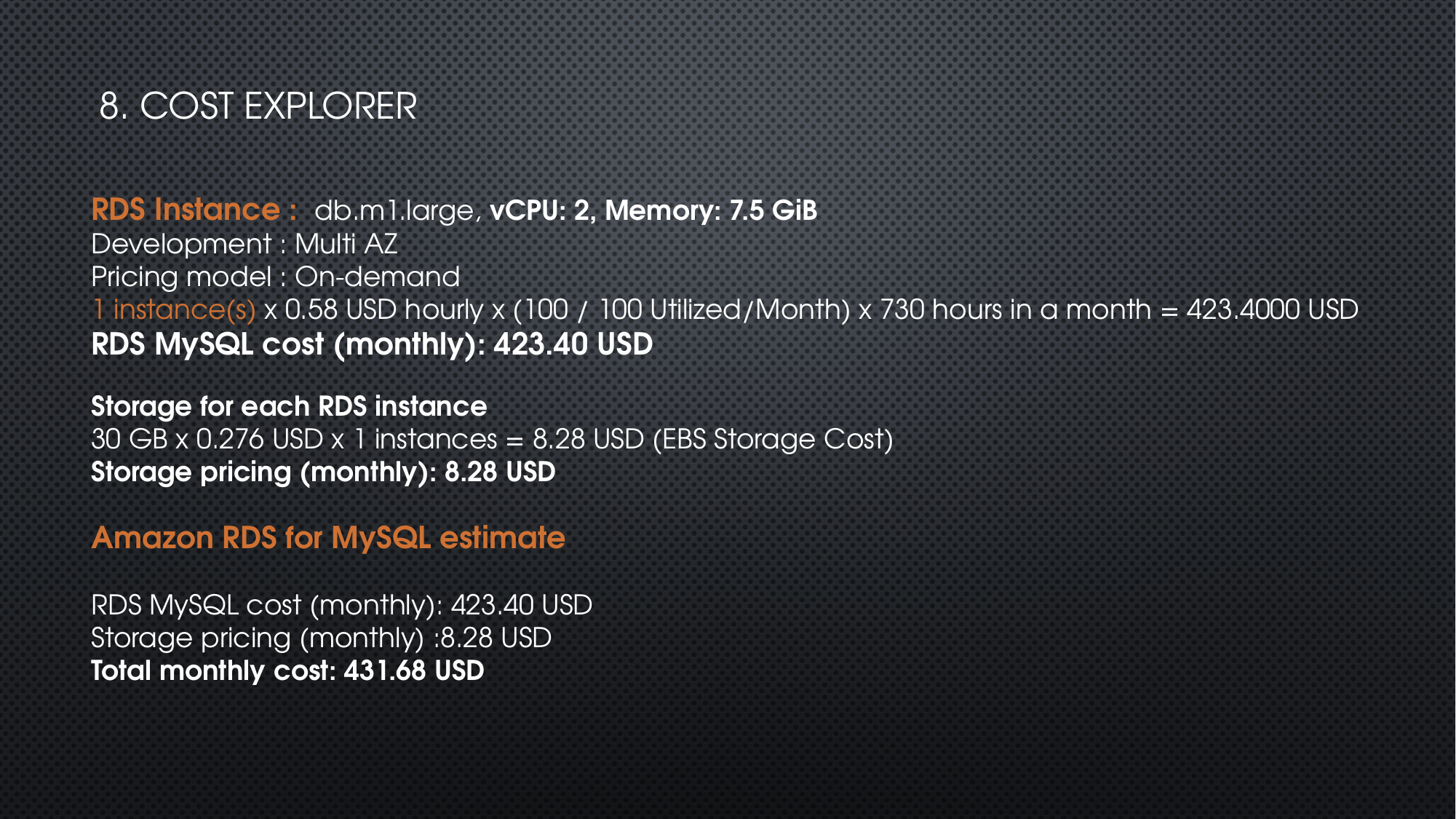

# 8. Cost Explorer

RDS Instance :  db.m1.large, vCPU: 2, Memory: 7.5 GiB
Development : Multi AZ
Pricing model : On-demand
1 instance(s) x 0.58 USD hourly x (100 / 100 Utilized/Month) x 730 hours in a month = 423.4000 USD
RDS MySQL cost (monthly): 423.40 USD

Storage for each RDS instance
30 GB x 0.276 USD x 1 instances = 8.28 USD (EBS Storage Cost)
Storage pricing (monthly): 8.28 USD

Amazon RDS for MySQL estimate

RDS MySQL cost (monthly): 423.40 USD
Storage pricing (monthly) :8.28 USD
Total monthly cost: 431.68 USD